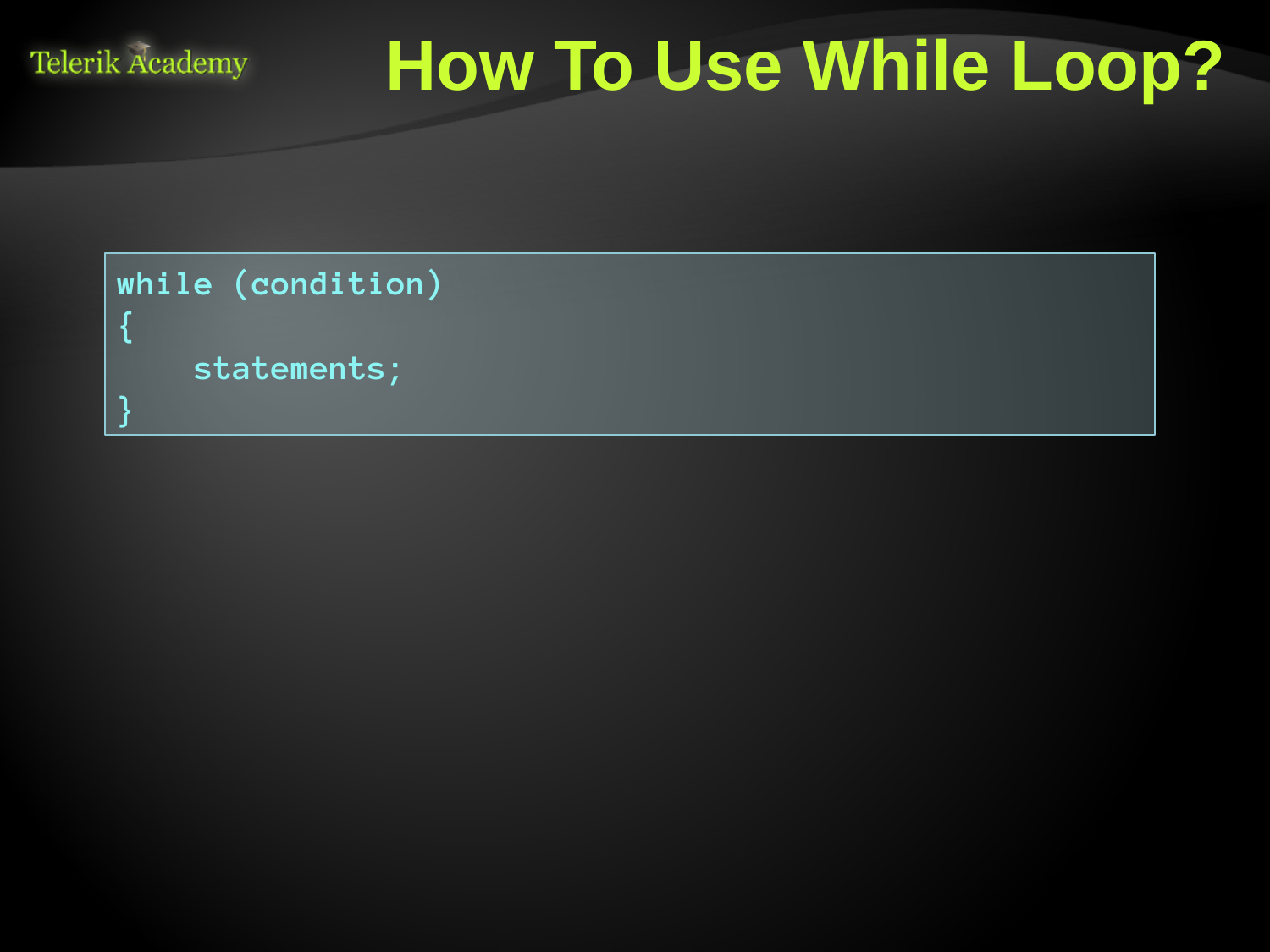

# How To Use While Loop?
The simplest and most frequently used loop

The repeat condition
Is evaluated to either TRUE or FALSE
Everything different than 0 or FALSE is TRUE
Also called loop condition
while (condition)
{
    statements;
}